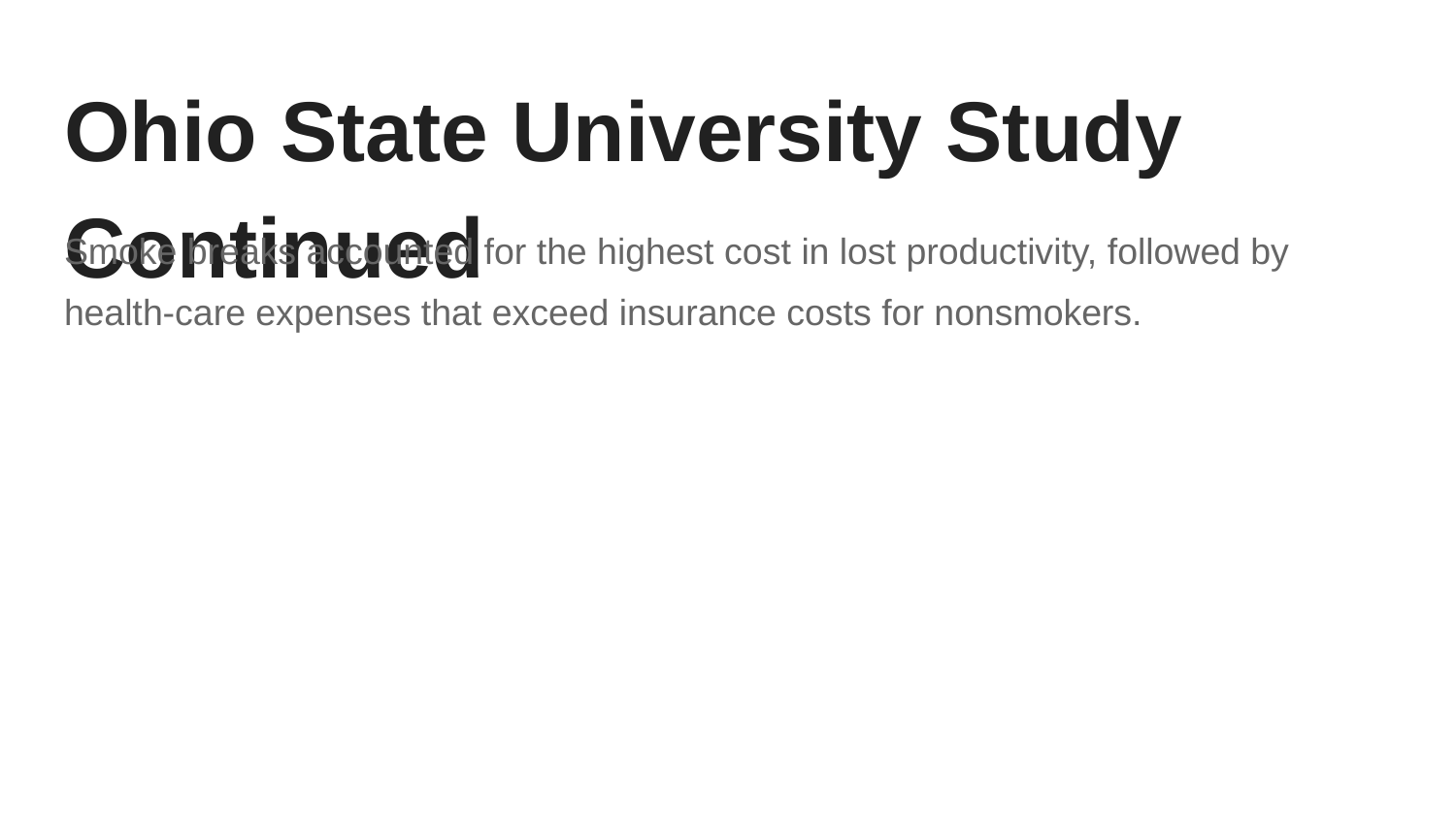

# Ohio State University Study Continued
Smoke breaks accounted for the highest cost in lost productivity, followed by health-care expenses that exceed insurance costs for nonsmokers.